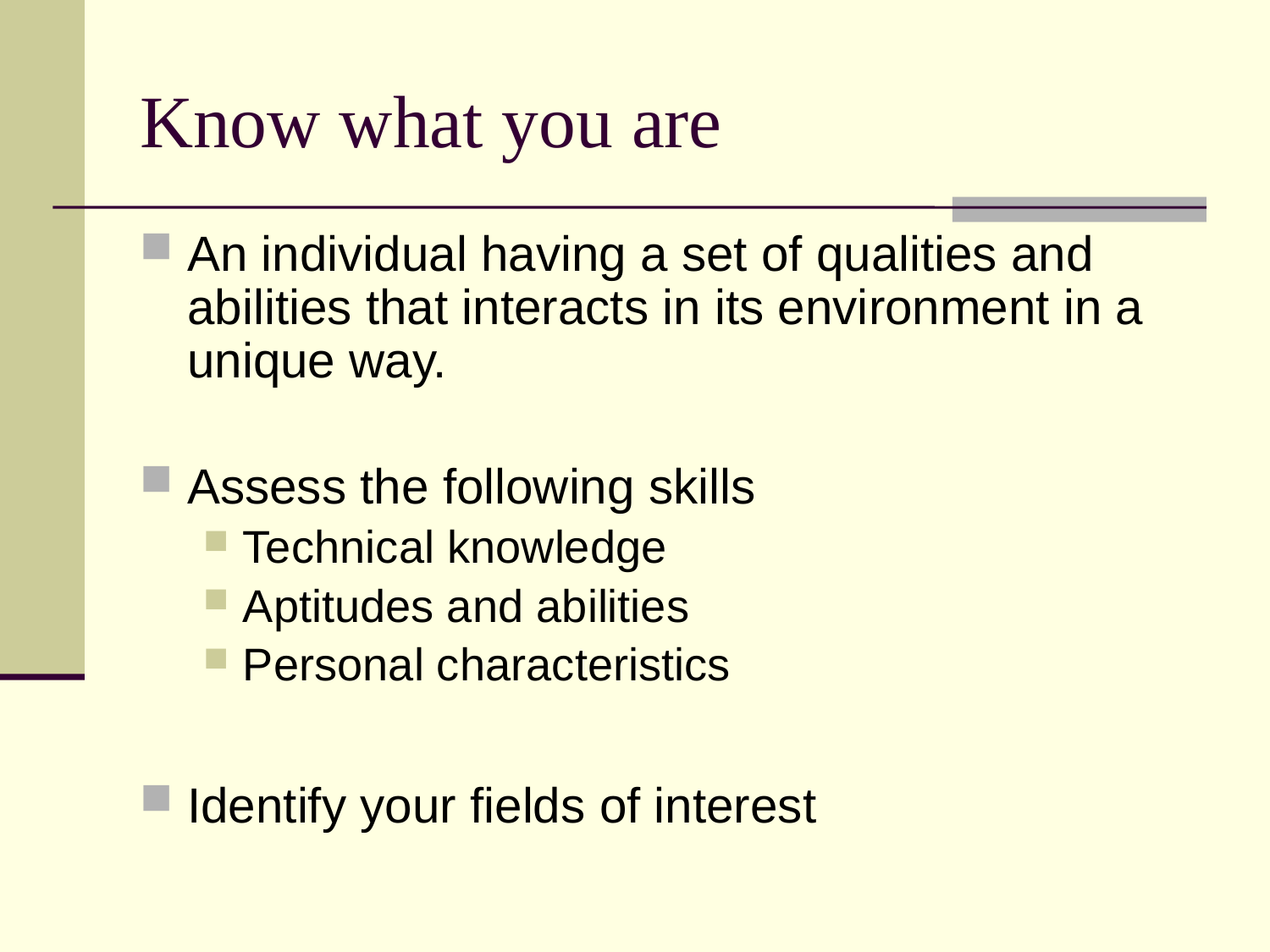

# Know what you are
An individual having a set of qualities and abilities that interacts in its environment in a unique way.

Assess the following skills
Technical knowledge
Aptitudes and abilities
Personal characteristics

Identify your fields of interest